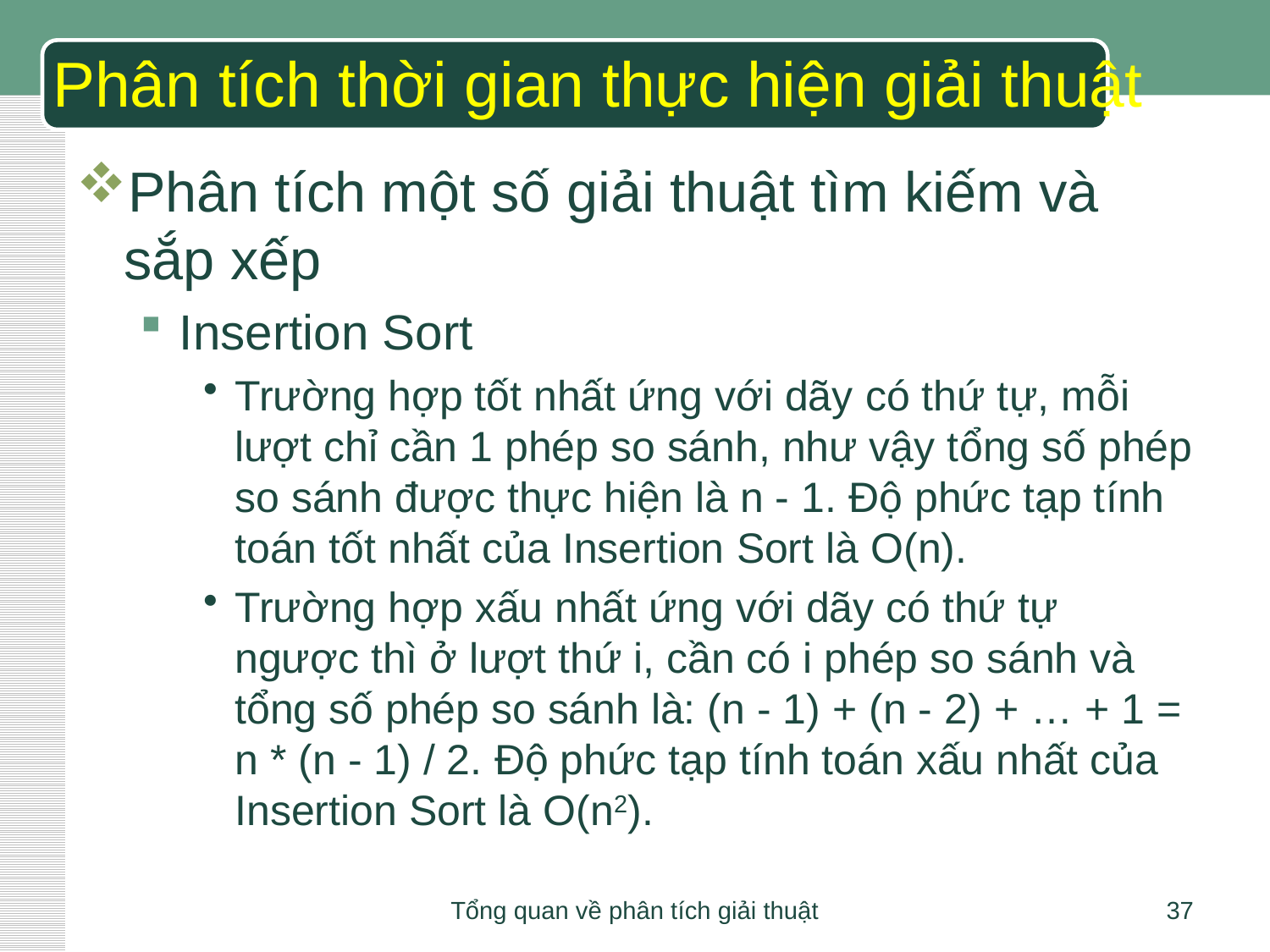

# Phân tích thời gian thực hiện giải thuật
Phân tích một số giải thuật tìm kiếm và sắp xếp
Insertion Sort
Trường hợp tốt nhất ứng với dãy có thứ tự, mỗi lượt chỉ cần 1 phép so sánh, như vậy tổng số phép so sánh được thực hiện là n - 1. Độ phức tạp tính toán tốt nhất của Insertion Sort là O(n).
Trường hợp xấu nhất ứng với dãy có thứ tự ngược thì ở lượt thứ i, cần có i phép so sánh và tổng số phép so sánh là: (n - 1) + (n - 2) + … + 1 = n * (n - 1) / 2. Độ phức tạp tính toán xấu nhất của Insertion Sort là O(n2).

Tổng quan về phân tích giải thuật
37